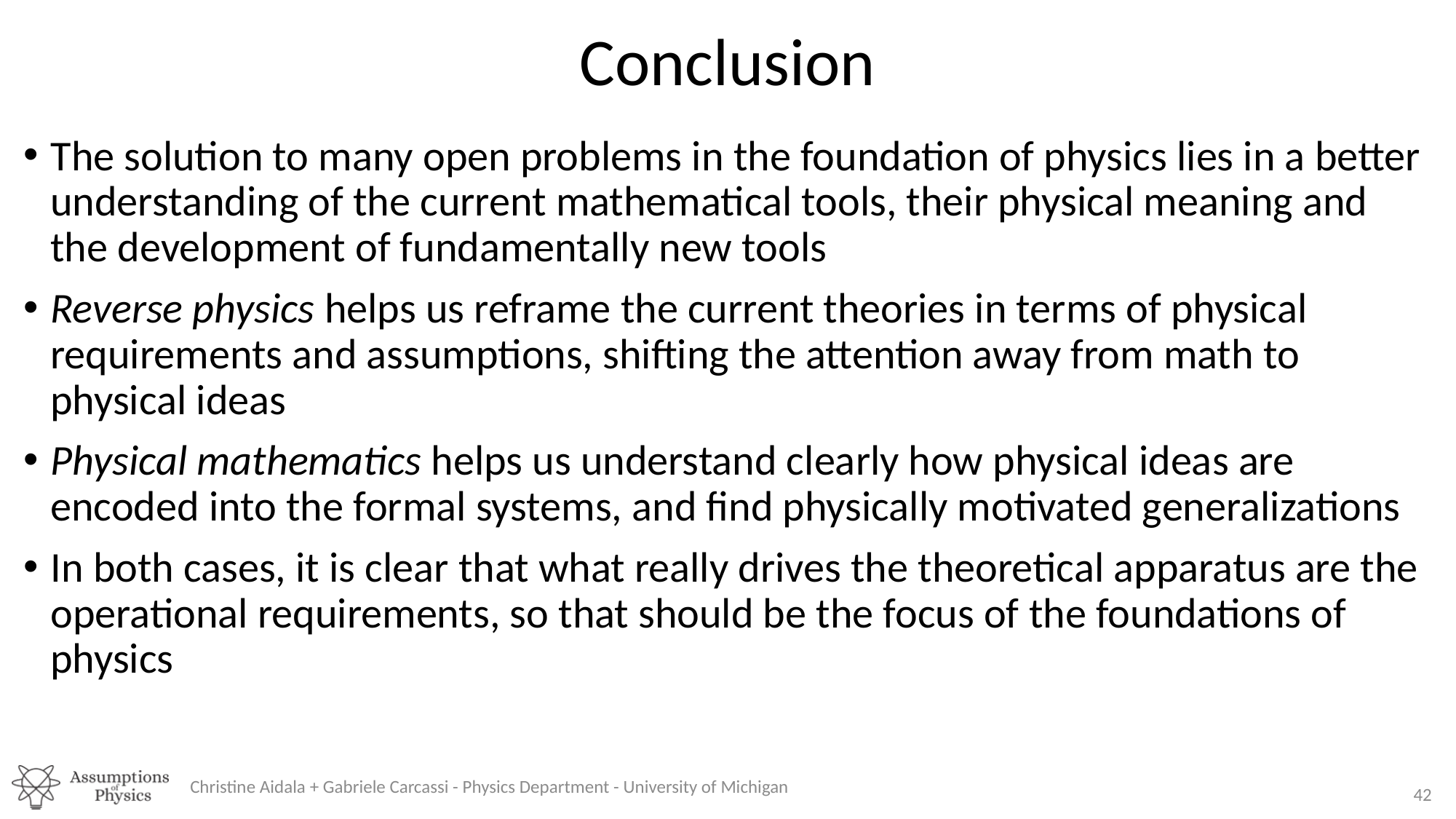

# Conclusion
The solution to many open problems in the foundation of physics lies in a better understanding of the current mathematical tools, their physical meaning and the development of fundamentally new tools
Reverse physics helps us reframe the current theories in terms of physical requirements and assumptions, shifting the attention away from math to physical ideas
Physical mathematics helps us understand clearly how physical ideas are encoded into the formal systems, and find physically motivated generalizations
In both cases, it is clear that what really drives the theoretical apparatus are the operational requirements, so that should be the focus of the foundations of physics
Christine Aidala + Gabriele Carcassi - Physics Department - University of Michigan
42